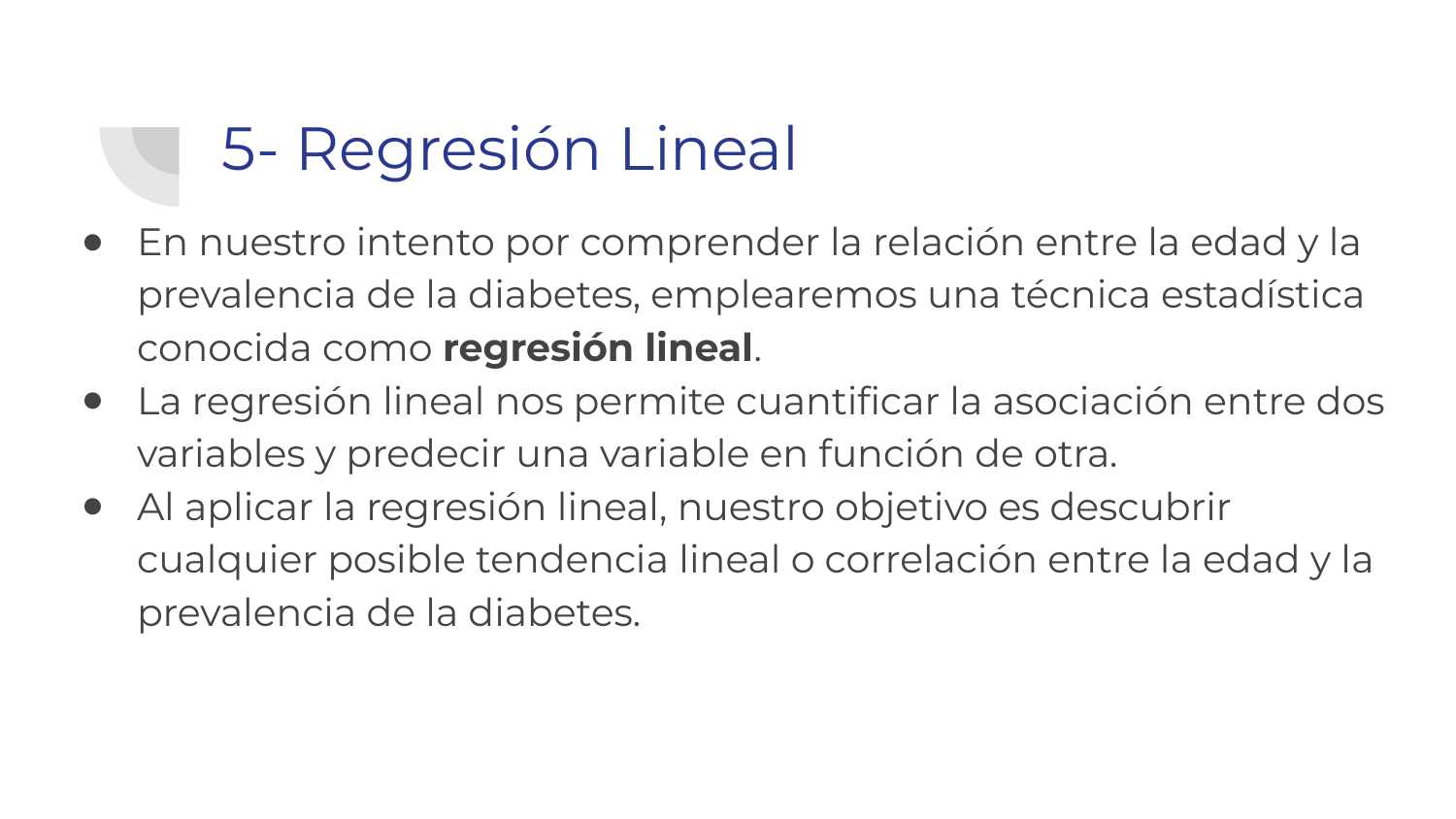

# 5- Regresión Lineal

En nuestro intento por comprender la relación entre la edad y la prevalencia de la diabetes, emplearemos una técnica estadística conocida como regresión lineal.
La regresión lineal nos permite cuantificar la asociación entre dos variables y predecir una variable en función de otra.
Al aplicar la regresión lineal, nuestro objetivo es descubrir cualquier posible tendencia lineal o correlación entre la edad y la prevalencia de la diabetes.